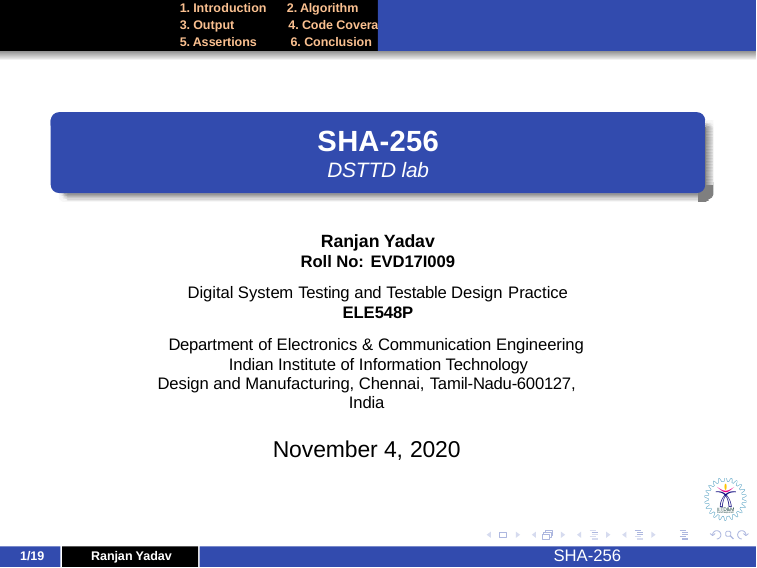

1. Introduction      2. Algorithm
3. Output                4. Code Coverage
5. Assertions          6. Conclusion

# SHA-256
DSTTD lab
Ranjan Yadav
Roll No: EVD17I009
Digital System Testing and Testable Design Practice
ELE548P
Department of Electronics & Communication Engineering  Indian Institute of Information Technology
Design and Manufacturing, Chennai, Tamil-Nadu-600127, India

November 4, 2020
SHA-256

1/19
Ranjan Yadav